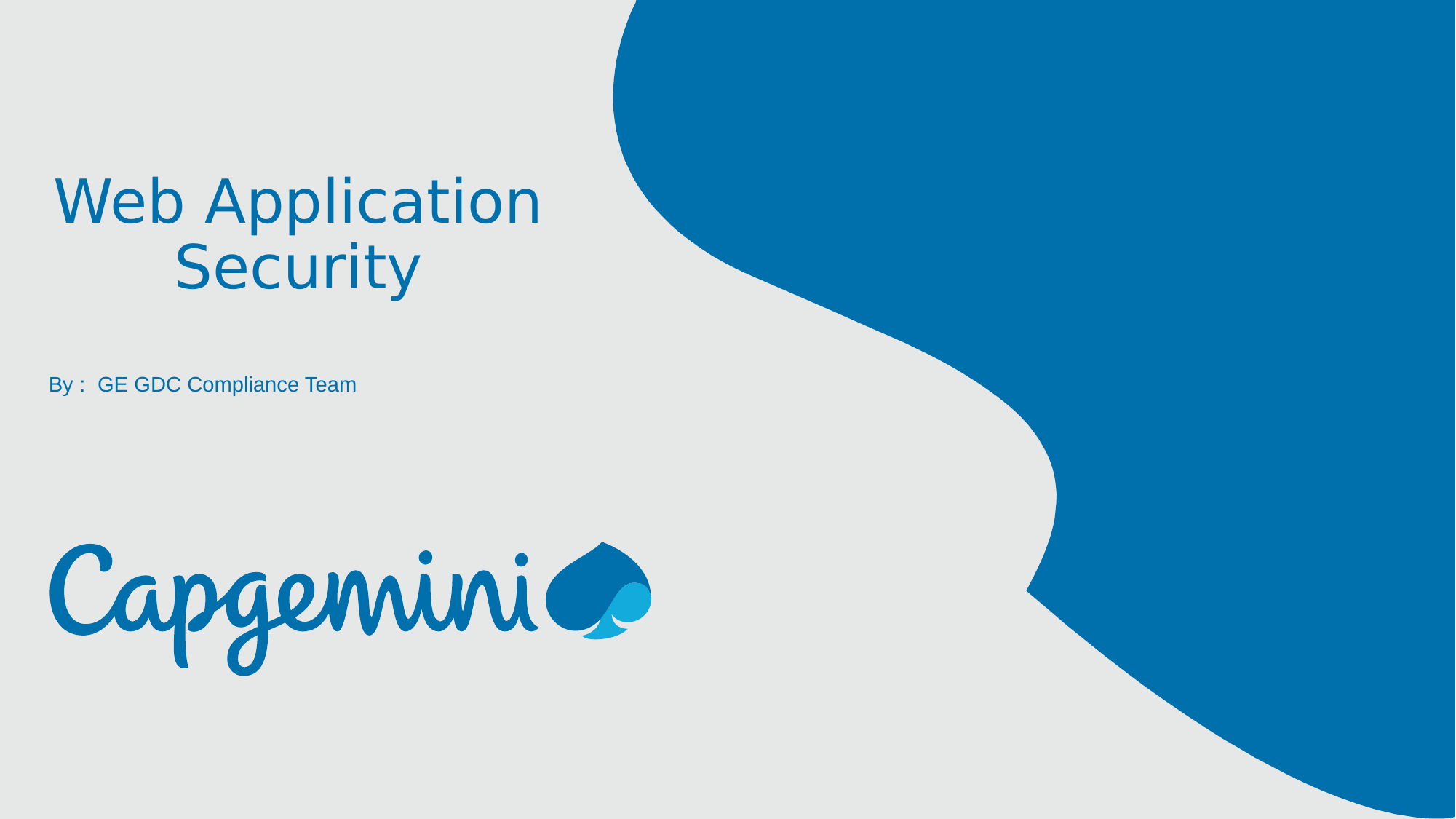

# Web Application Security
By :  GE GDC Compliance Team